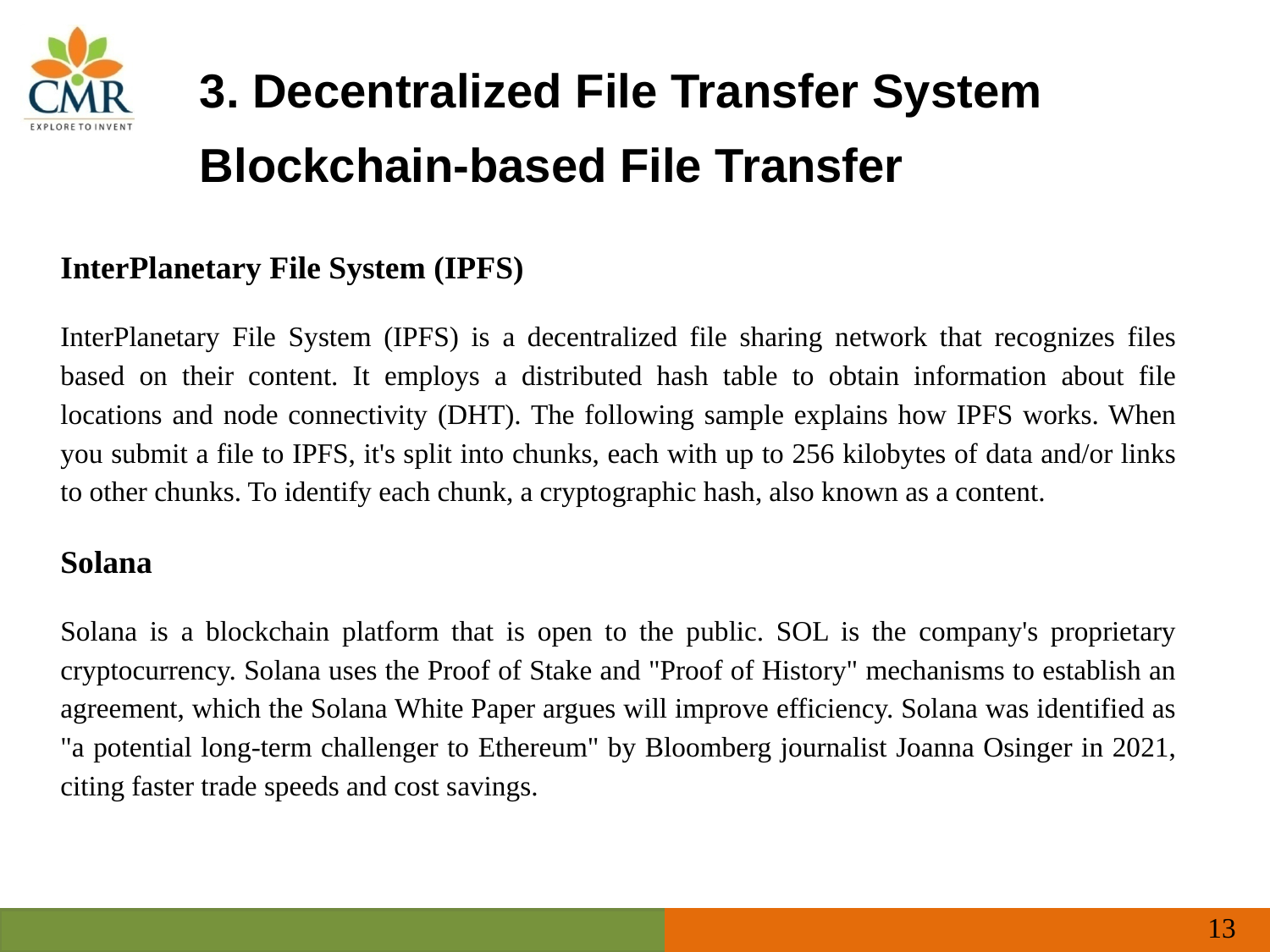

# 3. Decentralized File Transfer System Blockchain-based File Transfer

InterPlanetary File System (IPFS)
InterPlanetary File System (IPFS) is a decentralized file sharing network that recognizes files based on their content. It employs a distributed hash table to obtain information about file locations and node connectivity (DHT). The following sample explains how IPFS works. When you submit a file to IPFS, it's split into chunks, each with up to 256 kilobytes of data and/or links to other chunks. To identify each chunk, a cryptographic hash, also known as a content.
Solana
Solana is a blockchain platform that is open to the public. SOL is the company's proprietary cryptocurrency. Solana uses the Proof of Stake and "Proof of History" mechanisms to establish an agreement, which the Solana White Paper argues will improve efficiency. Solana was identified as "a potential long-term challenger to Ethereum" by Bloomberg journalist Joanna Osinger in 2021, citing faster trade speeds and cost savings.

13